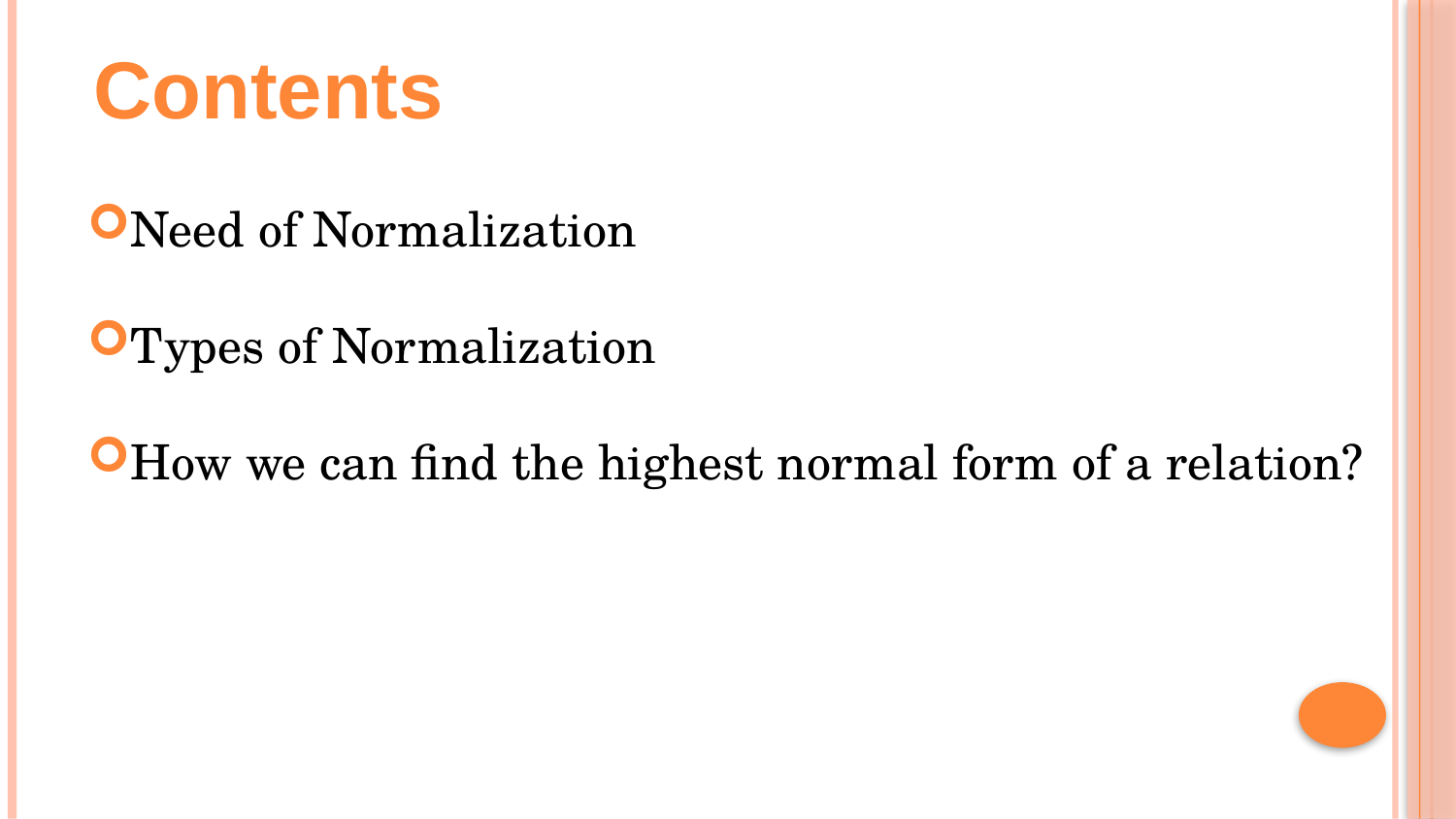

Contents
Need of Normalization

Types of Normalization

How we can find the highest normal form of a relation?